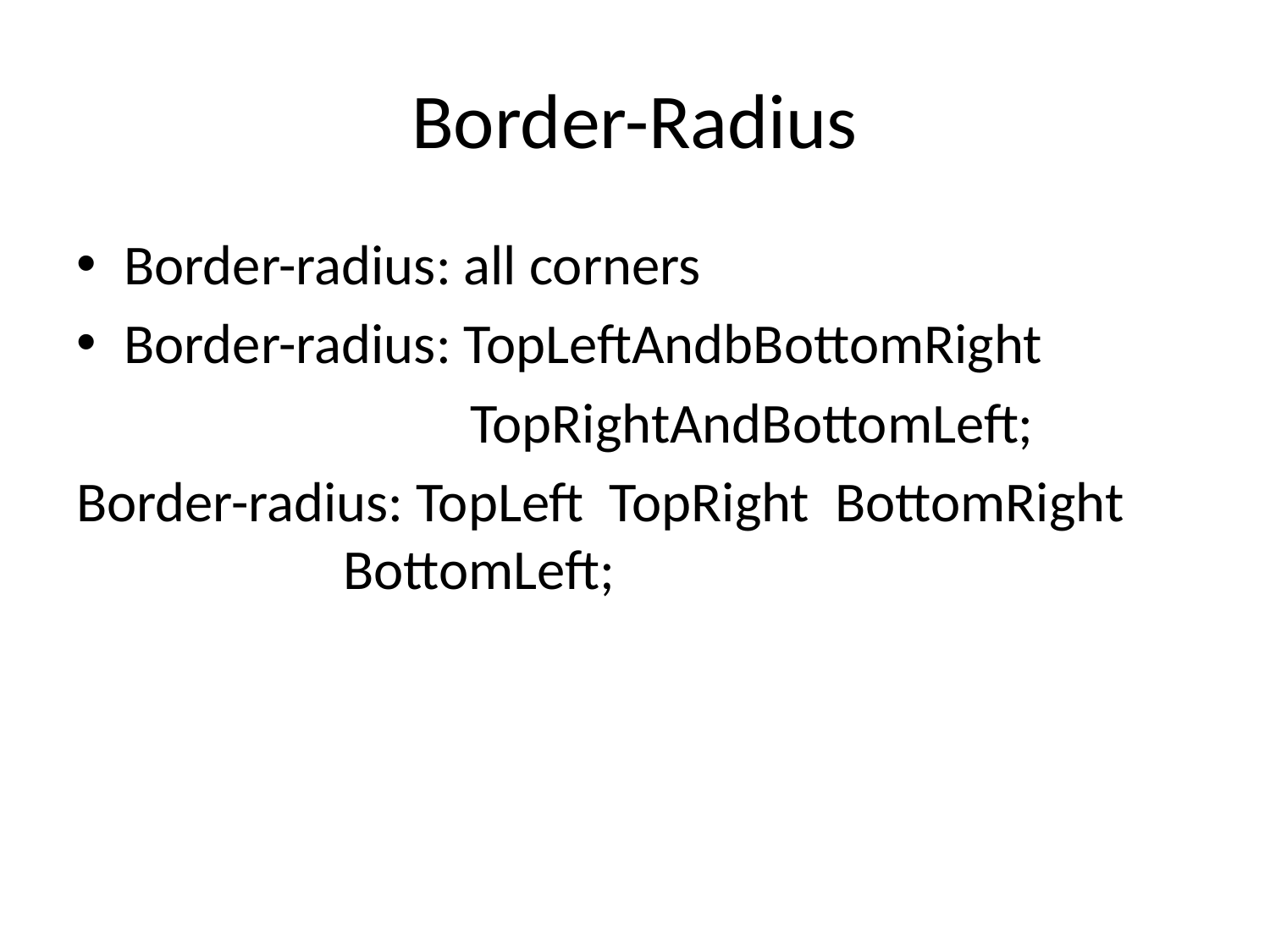

# Border-Radius
Border-radius: all corners
Border-radius: TopLeftAndbBottomRight
                               TopRightAndBottomLeft;
Border-radius: TopLeft  TopRight  BottomRight                           BottomLeft;